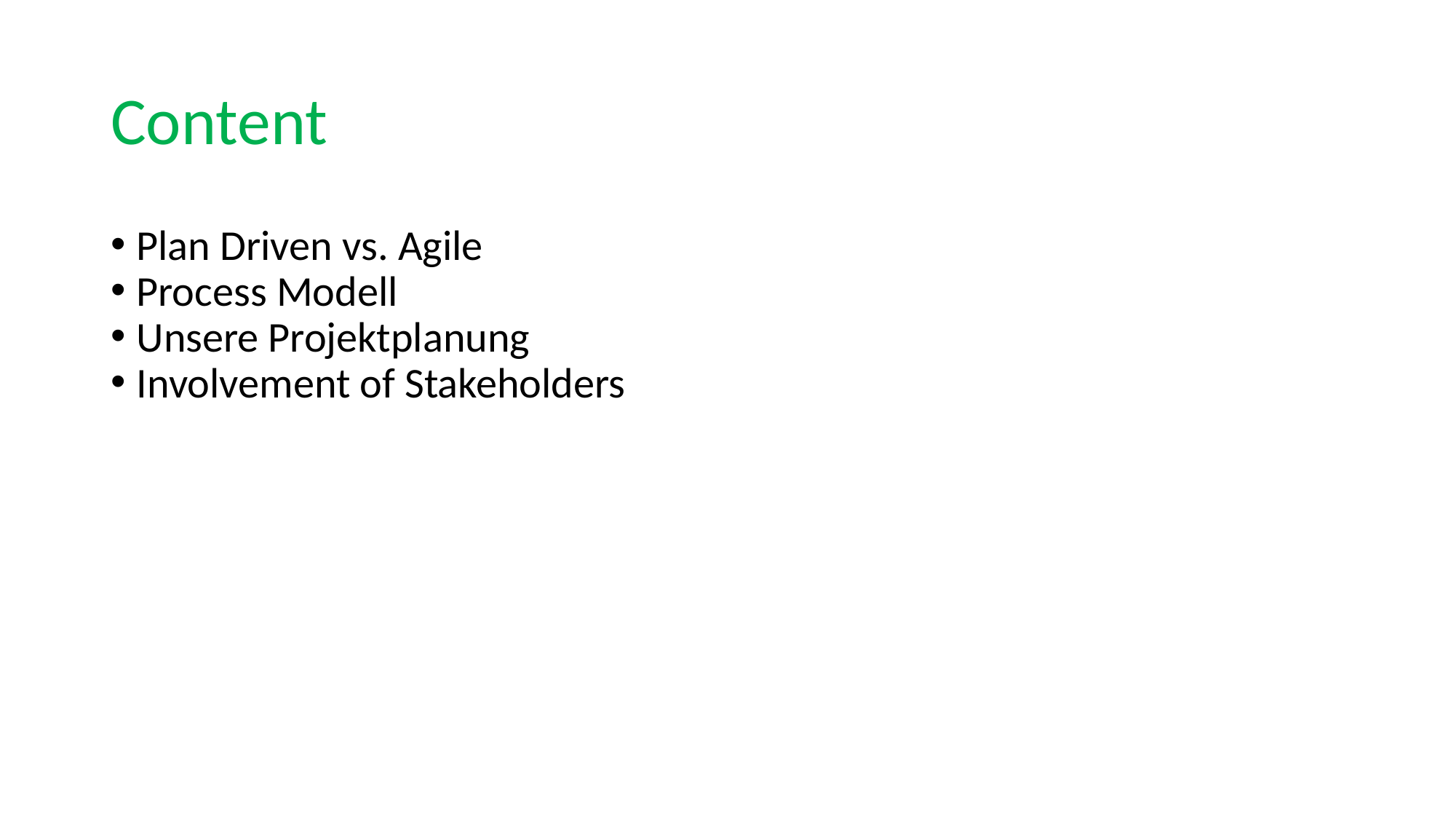

Content
Plan Driven vs. Agile
Process Modell
Unsere Projektplanung
Involvement of Stakeholders